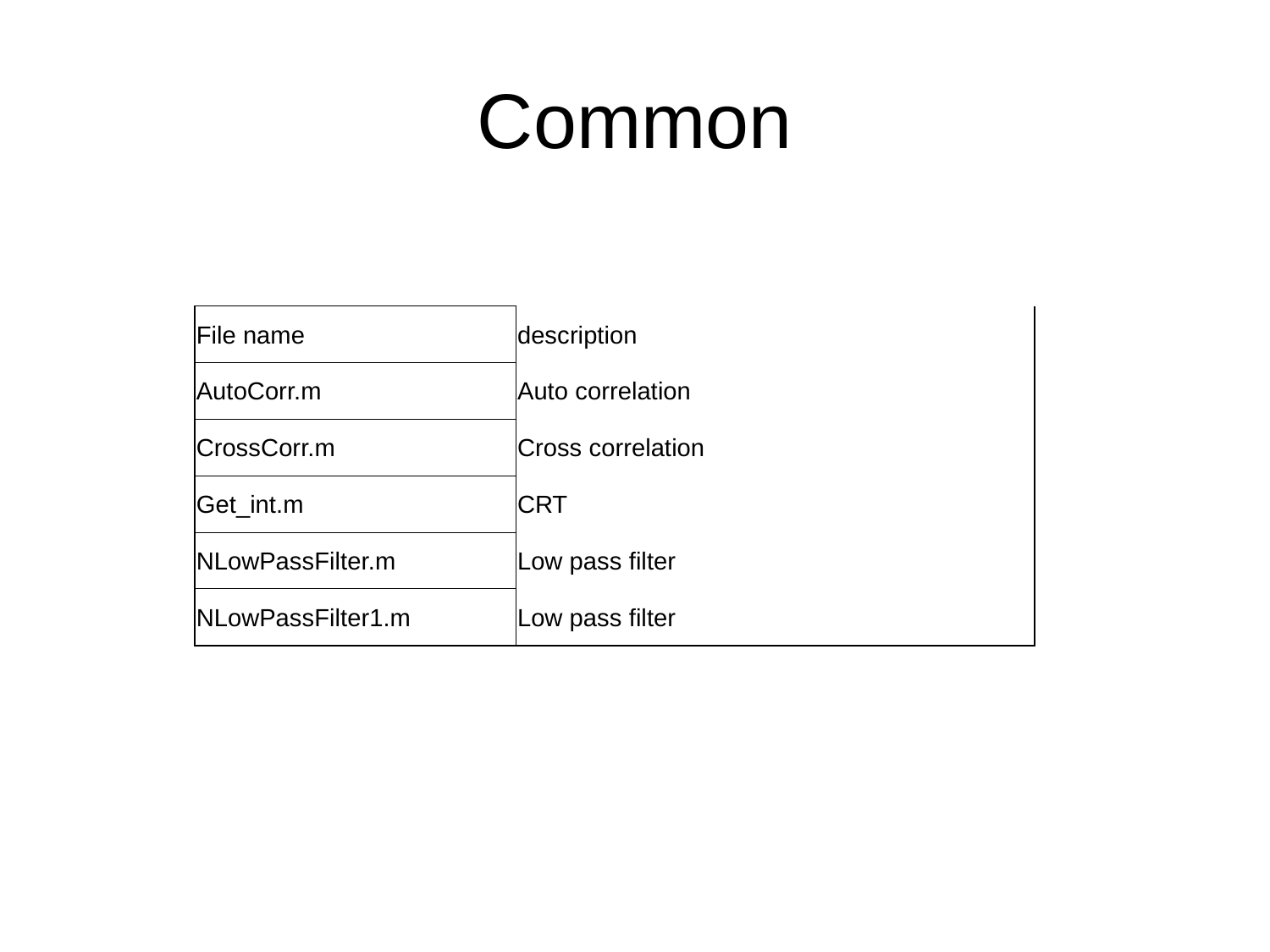

# Common
| File name | description |
| --- | --- |
| AutoCorr.m | Auto correlation |
| CrossCorr.m | Cross correlation |
| Get\_int.m | CRT |
| NLowPassFilter.m | Low pass filter |
| NLowPassFilter1.m | Low pass filter |